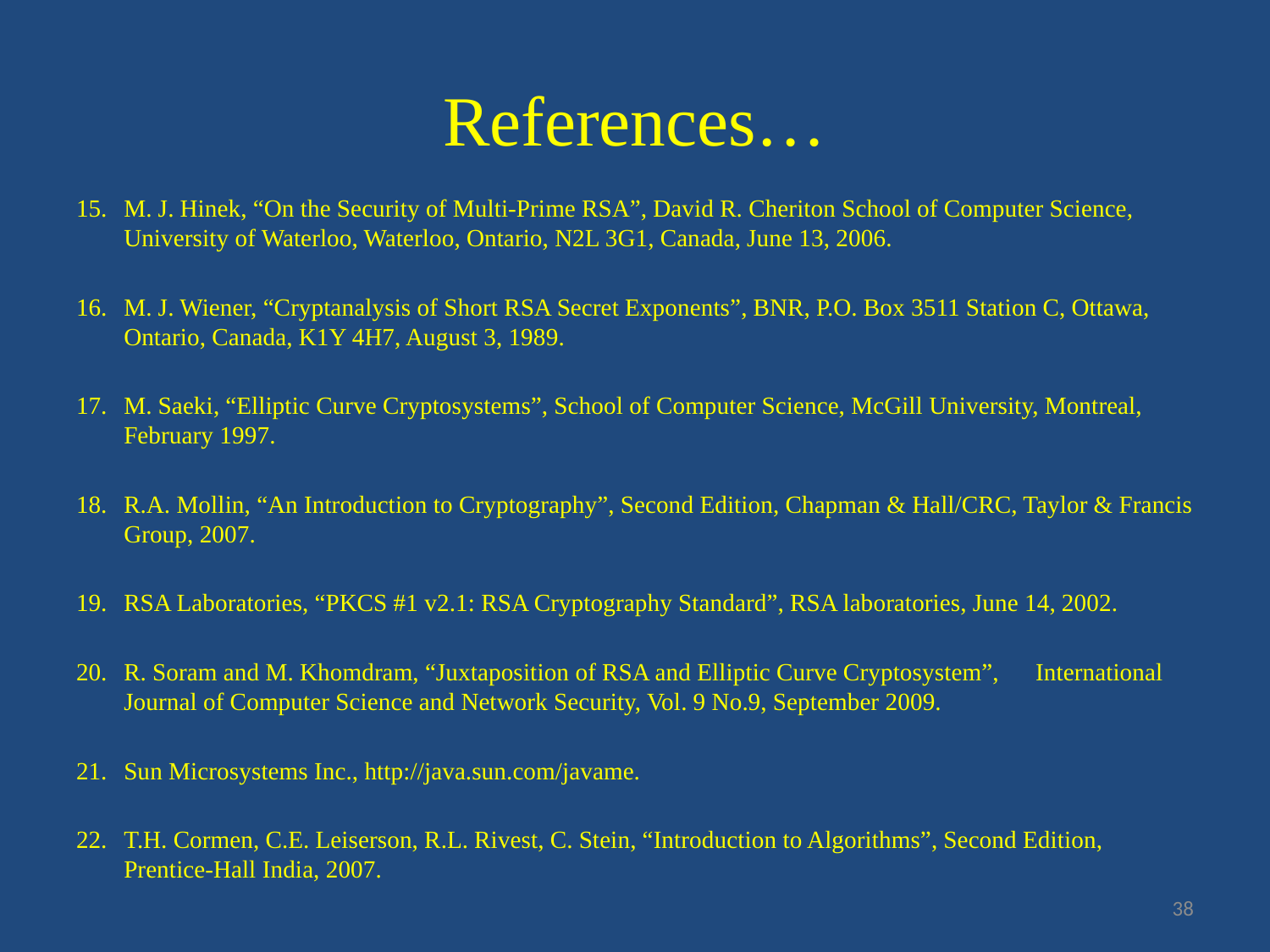

# References…
M. J. Hinek, “On the Security of Multi-Prime RSA”, David R. Cheriton School of Computer Science, University of Waterloo, Waterloo, Ontario, N2L 3G1, Canada, June 13, 2006.

M. J. Wiener, “Cryptanalysis of Short RSA Secret Exponents”, BNR, P.O. Box 3511 Station C, Ottawa, Ontario, Canada, K1Y 4H7, August 3, 1989.

M. Saeki, “Elliptic Curve Cryptosystems”, School of Computer Science, McGill University, Montreal, February 1997.

R.A. Mollin, “An Introduction to Cryptography”, Second Edition, Chapman & Hall/CRC, Taylor & Francis Group, 2007.

RSA Laboratories, “PKCS #1 v2.1: RSA Cryptography Standard”, RSA laboratories, June 14, 2002.

R. Soram and M. Khomdram, “Juxtaposition of RSA and Elliptic Curve Cryptosystem”,      International Journal of Computer Science and Network Security, Vol. 9 No.9, September 2009.

Sun Microsystems Inc., http://java.sun.com/javame.

T.H. Cormen, C.E. Leiserson, R.L. Rivest, C. Stein, “Introduction to Algorithms”, Second Edition, Prentice-Hall India, 2007.
38